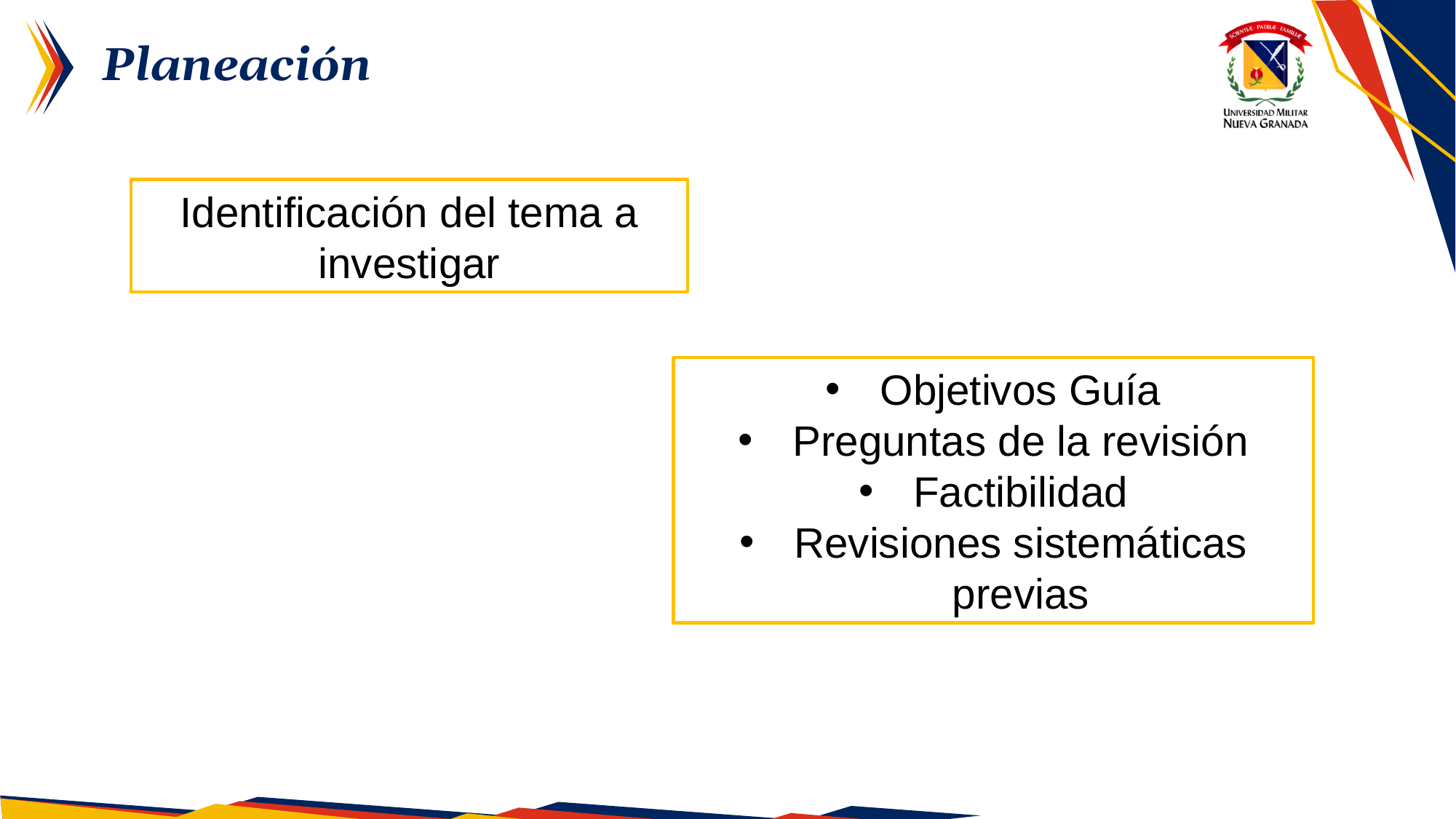

Planeación
Identificación del tema a investigar
Objetivos Guía
Preguntas de la revisión
Factibilidad
Revisiones sistemáticas previas